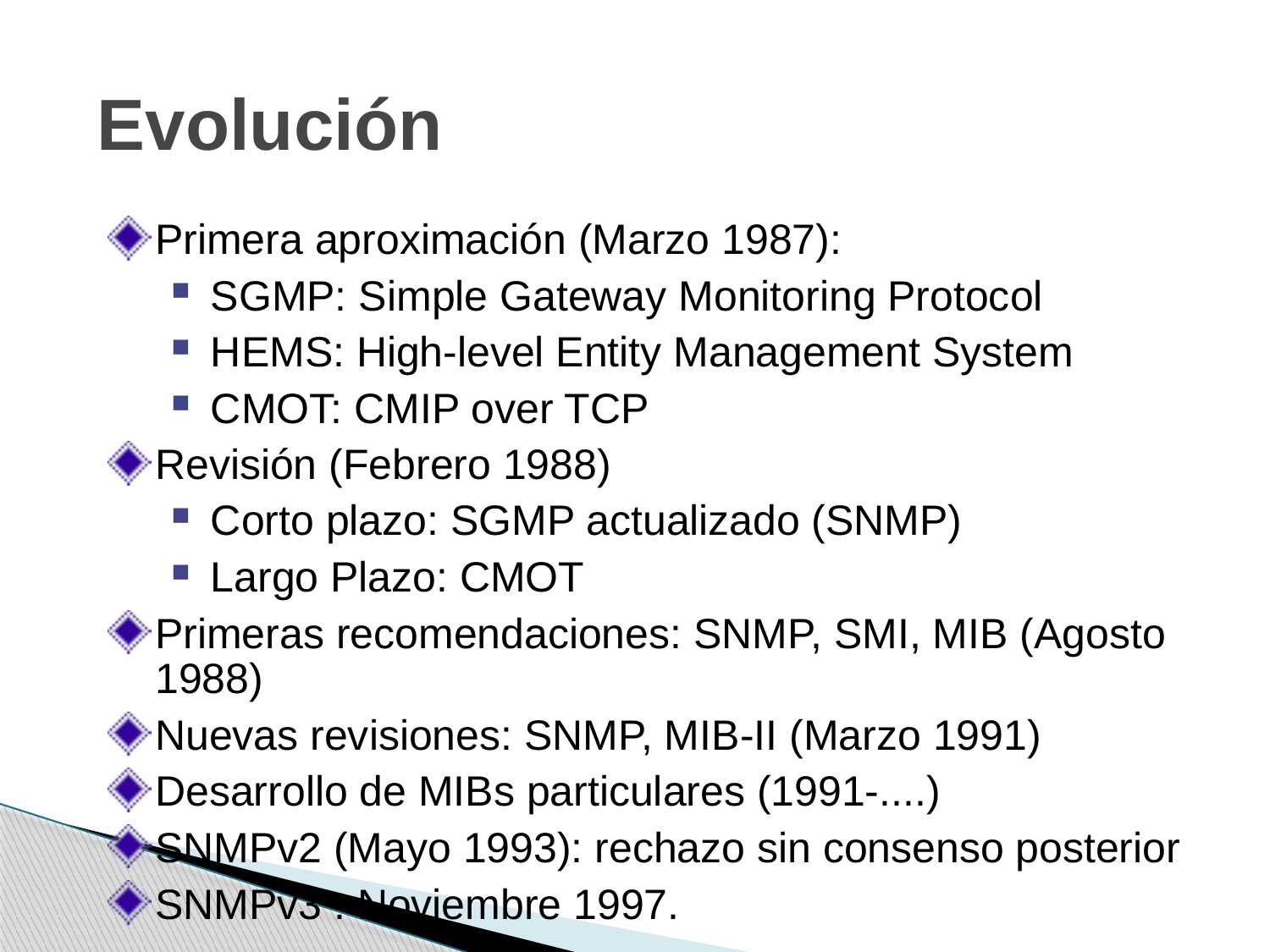

# Evolución
Primera aproximación (Marzo 1987):
SGMP: Simple Gateway Monitoring Protocol
HEMS: High-level Entity Management System
CMOT: CMIP over TCP
Revisión (Febrero 1988)
Corto plazo: SGMP actualizado (SNMP)
Largo Plazo: CMOT
Primeras recomendaciones: SNMP, SMI, MIB (Agosto 1988)
Nuevas revisiones: SNMP, MIB-II (Marzo 1991)
Desarrollo de MIBs particulares (1991-....)
SNMPv2 (Mayo 1993): rechazo sin consenso posterior
SNMPv3 : Noviembre 1997.